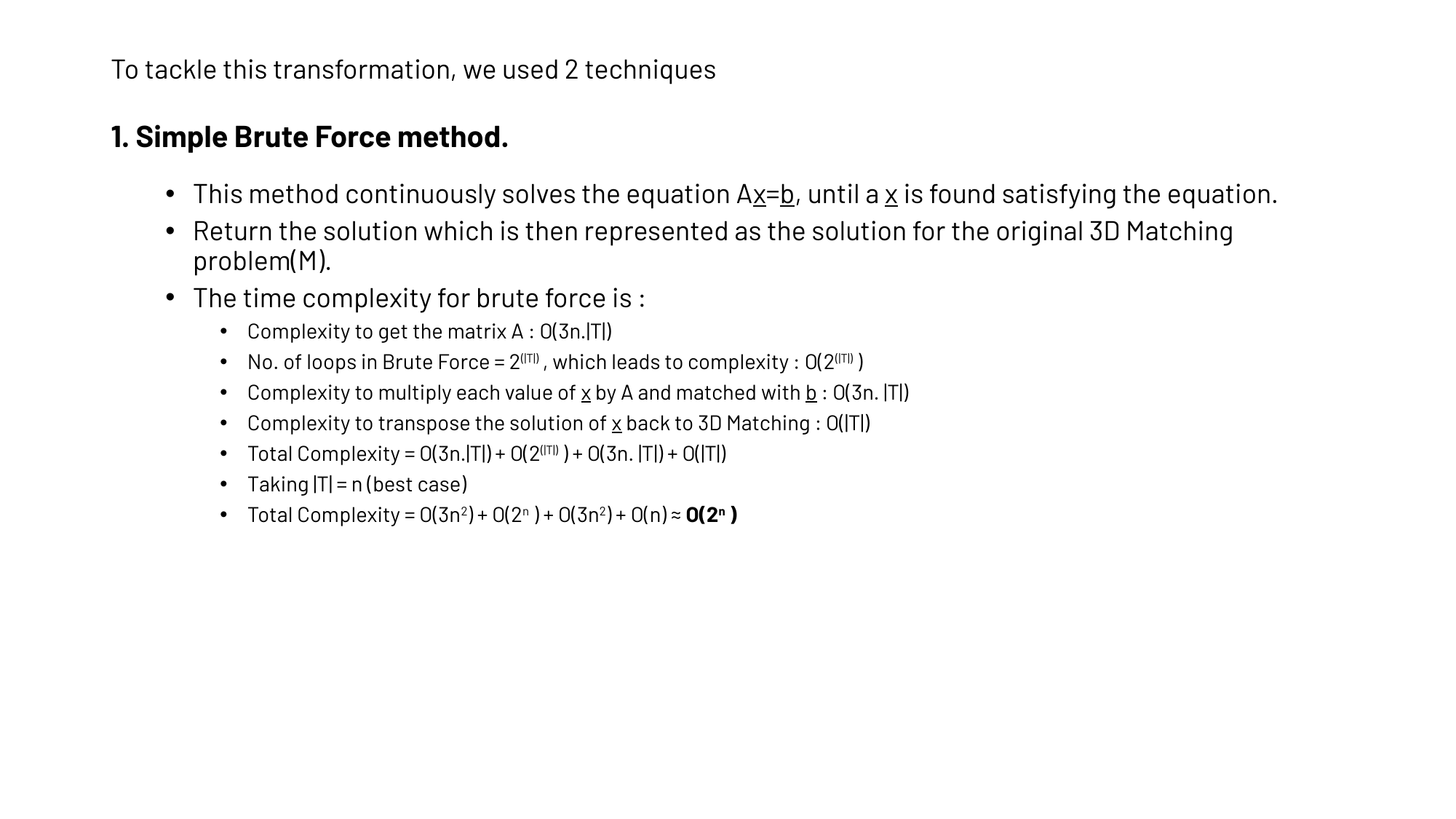

To tackle this transformation, we used 2 techniques
# 1. Simple Brute Force method.
This method continuously solves the equation Ax=b, until a x is found satisfying the equation.
Return the solution which is then represented as the solution for the original 3D Matching problem(M).
The time complexity for brute force is :
Complexity to get the matrix A : O(3n.|T|)
No. of loops in Brute Force = 2(|T|) , which leads to complexity : O(2(|T|) )
Complexity to multiply each value of x by A and matched with b : O(3n. |T|)
Complexity to transpose the solution of x back to 3D Matching : O(|T|)
Total Complexity = O(3n.|T|) + O(2(|T|) ) + O(3n. |T|) + O(|T|)
Taking |T| = n (best case)
Total Complexity = O(3n2) + O(2n ) + O(3n2) + O(n) ≈ O(2n )